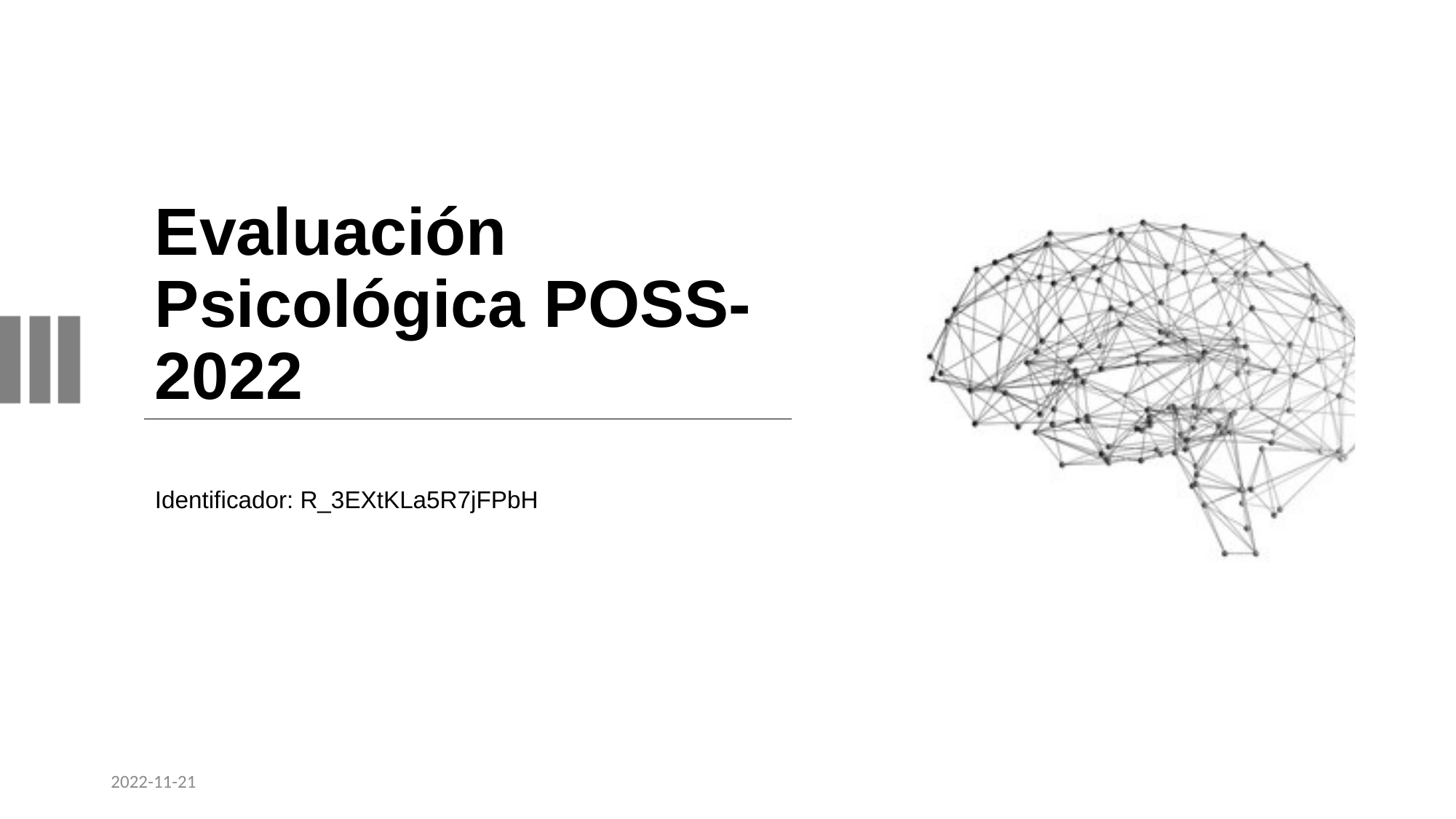

# Evaluación Psicológica POSS-2022
Identificador: R_3EXtKLa5R7jFPbH
2022-11-21